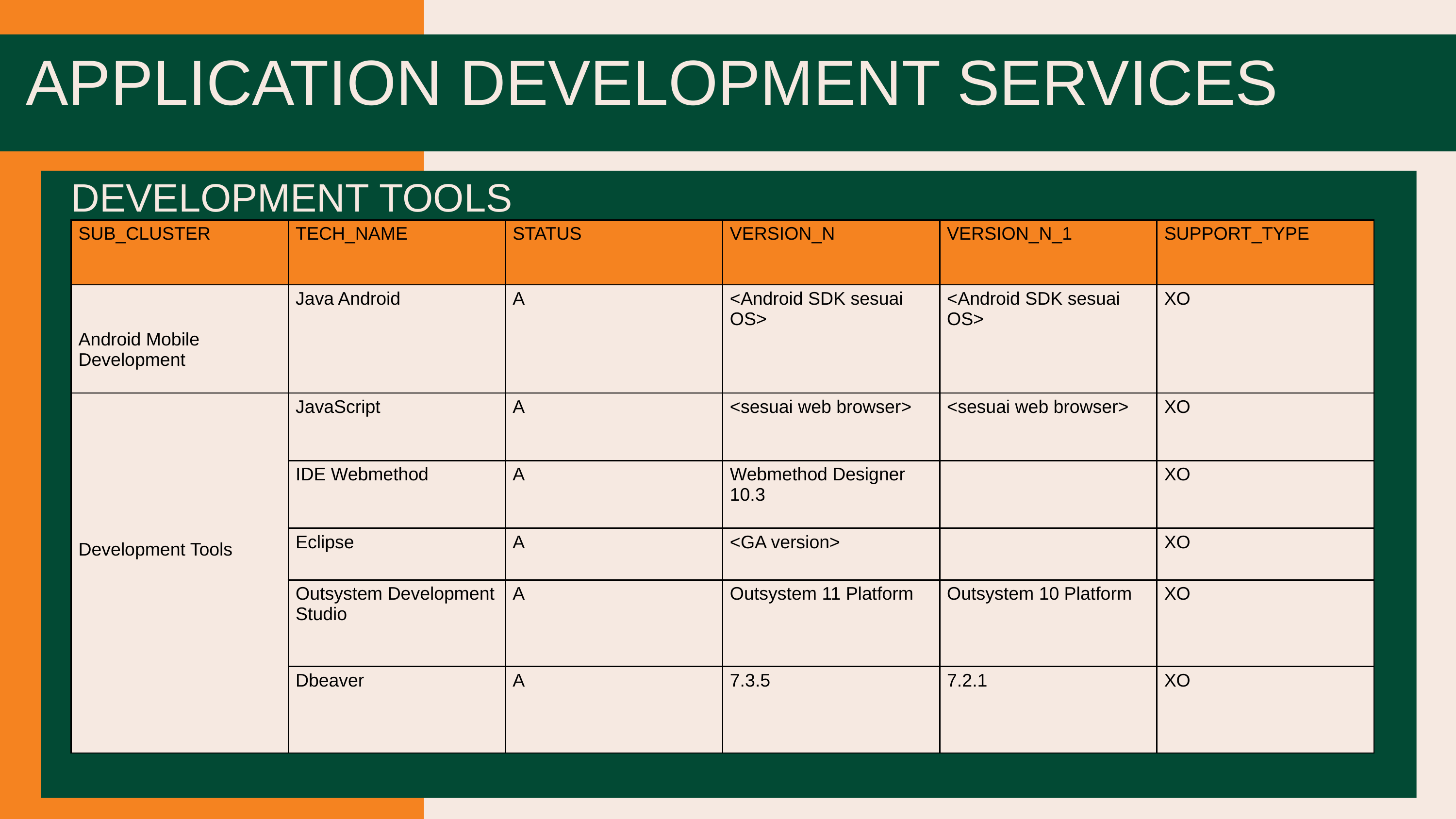

APPLICATION DEVELOPMENT SERVICES

DEVELOPMENT TOOLS
| SUB\_CLUSTER | TECH\_NAME | STATUS | VERSION\_N | VERSION\_N\_1 | SUPPORT\_TYPE |
| --- | --- | --- | --- | --- | --- |
| Android Mobile Development | Java Android | A | <Android SDK sesuai OS> | <Android SDK sesuai OS> | XO |
| Development Tools | JavaScript | A | <sesuai web browser> | <sesuai web browser> | XO |
|  | IDE Webmethod | A | Webmethod Designer 10.3 |  | XO |
| Development Tools | Eclipse | A | <GA version> |  | XO |
|  | Outsystem Development Studio | A | Outsystem 11 Platform | Outsystem 10 Platform | XO |
|  | Dbeaver | A | 7.3.5 | 7.2.1 | XO |
PROTOTIPE LOGO 2
PROTOTIPE LOGO 2
PROTOTIPE LOGO 2